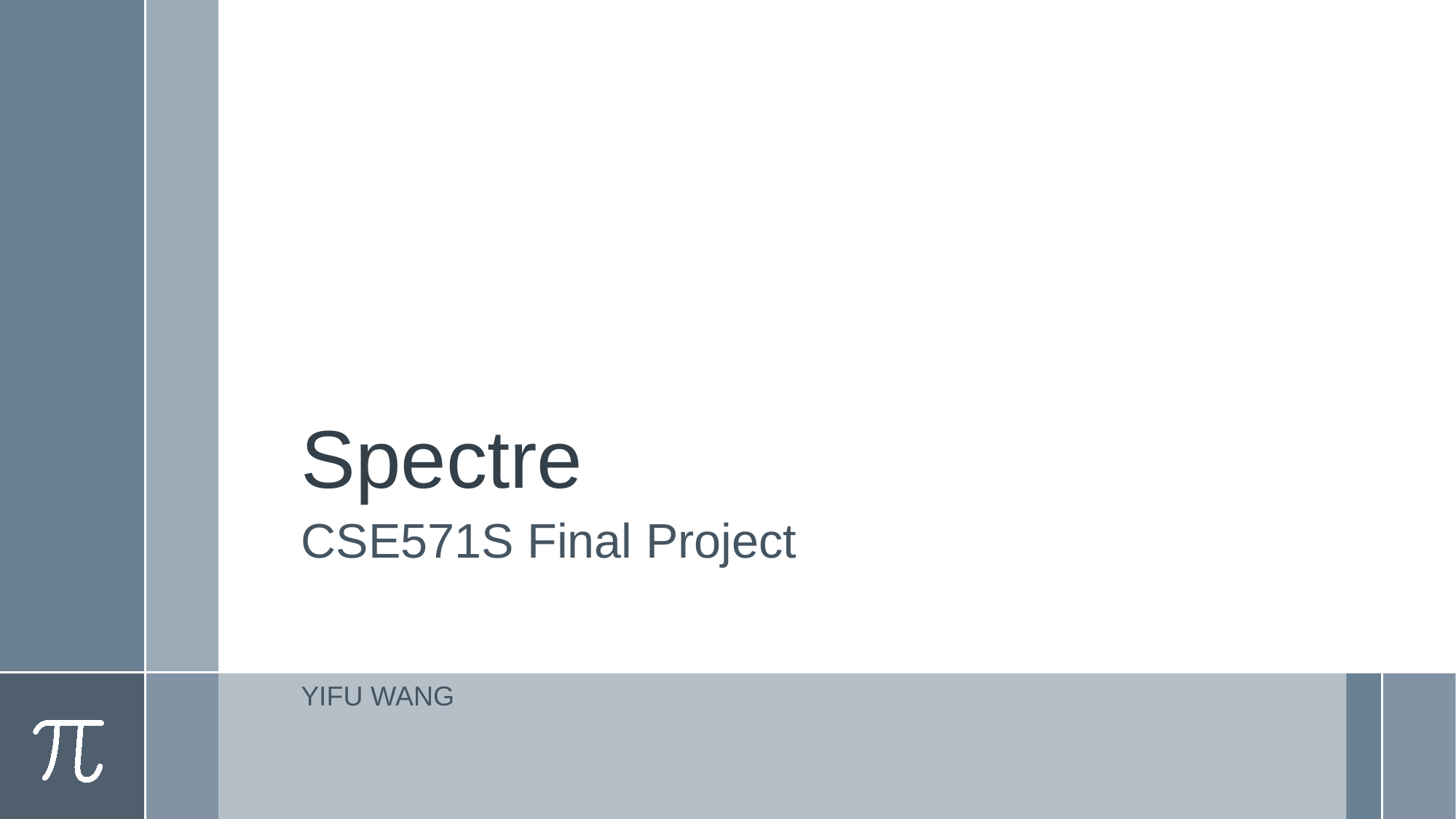

# Spectre
CSE571S Final Project
YIFU WANG